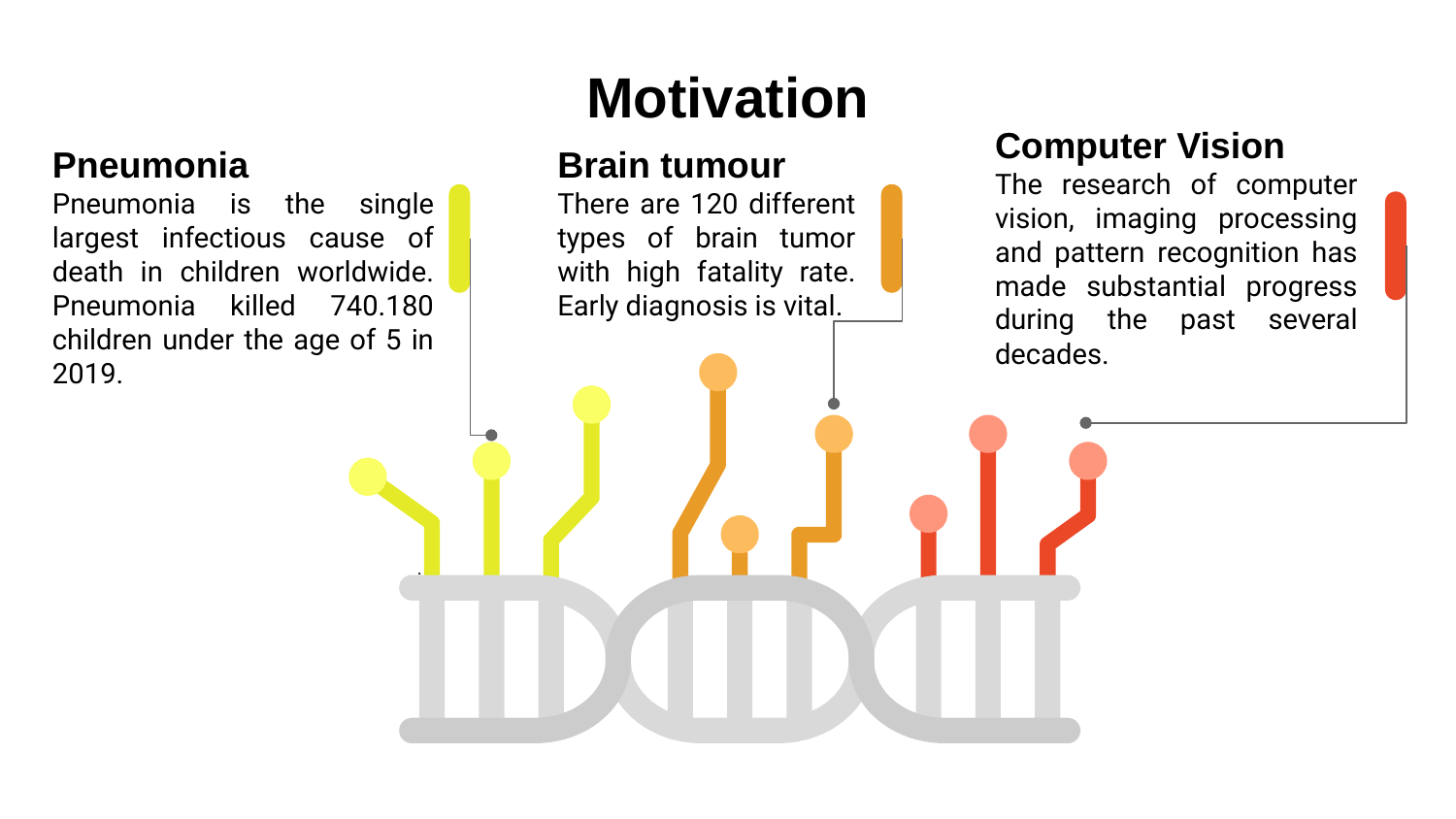

Motivation
Brain tumour
There are 120 different types of brain tumor with high fatality rate. Early diagnosis is vital.
Pneumonia
Pneumonia is the single largest infectious cause of death in children worldwide. Pneumonia killed 740.180 children under the age of 5 in 2019.

Computer Vision
The research of computer vision, imaging processing and pattern recognition has made substantial progress during the past several decades.